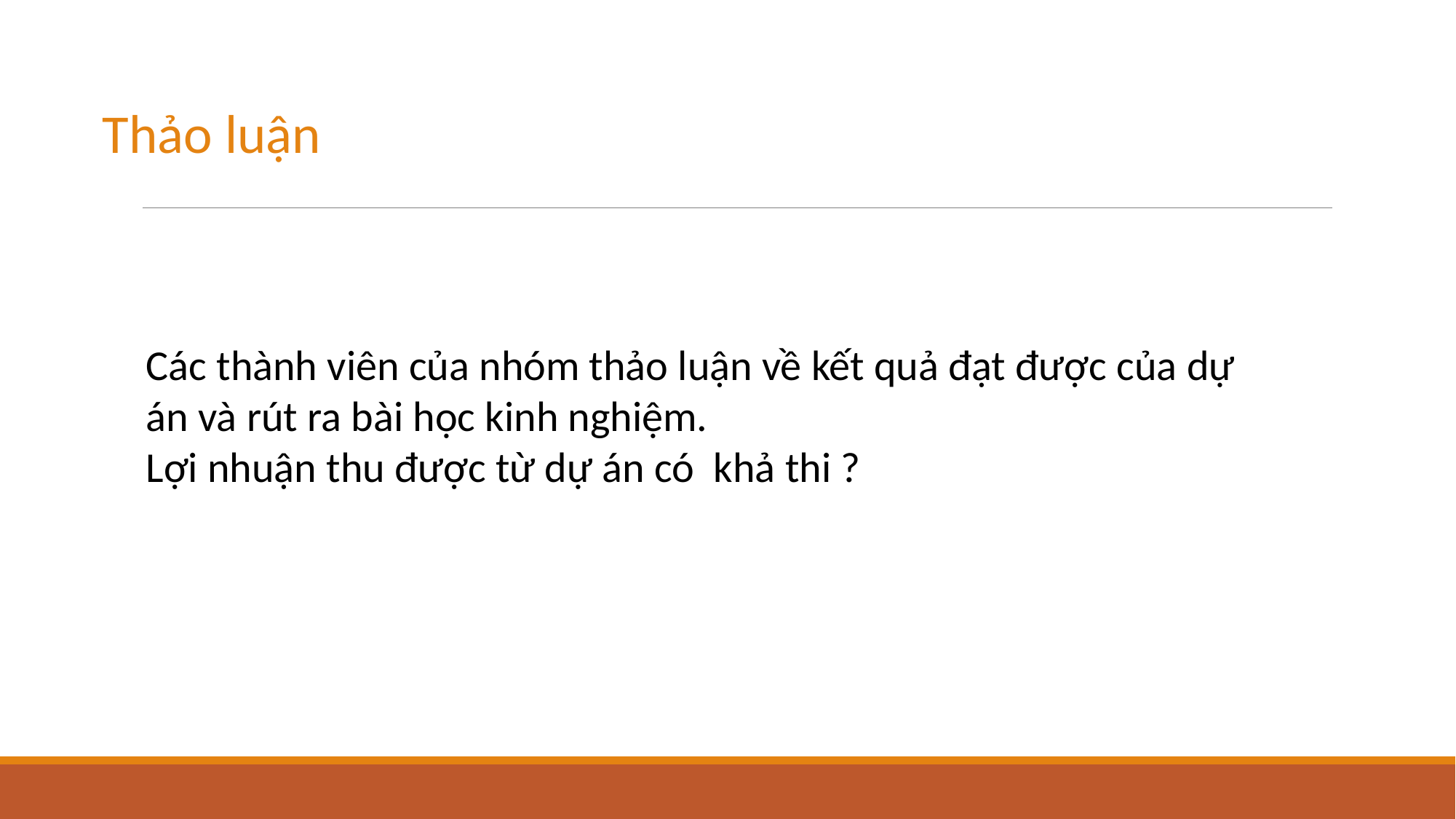

Thảo luận

Các thành viên của nhóm thảo luận về kết quả đạt được của dự án và rút ra bài học kinh nghiệm.
Lợi nhuận thu được từ dự án có  khả thi ?